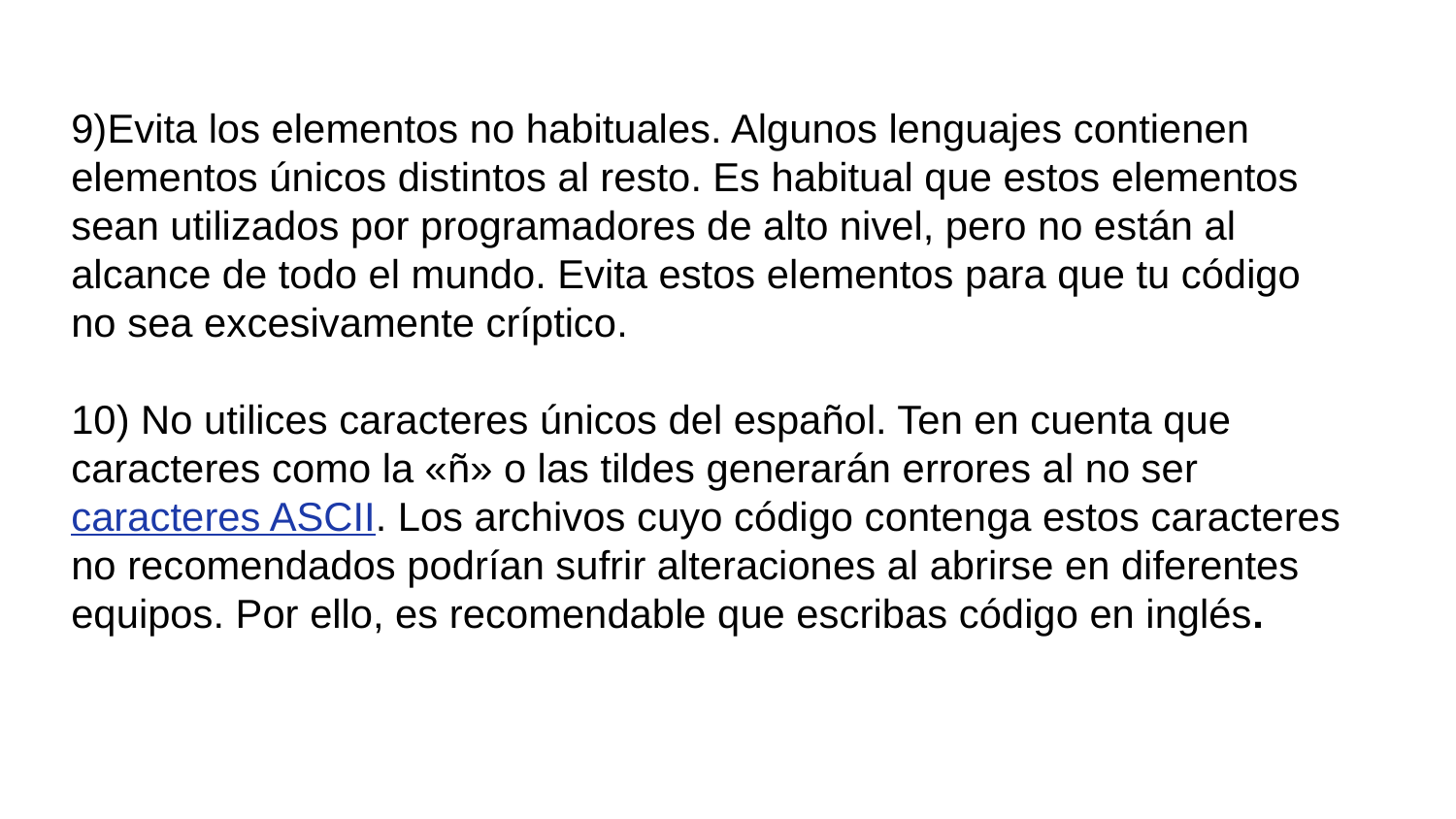

9)Evita los elementos no habituales. Algunos lenguajes contienen elementos únicos distintos al resto. Es habitual que estos elementos sean utilizados por programadores de alto nivel, pero no están al alcance de todo el mundo. Evita estos elementos para que tu código no sea excesivamente críptico.

10) No utilices caracteres únicos del español. Ten en cuenta que caracteres como la «ñ» o las tildes generarán errores al no ser caracteres ASCII. Los archivos cuyo código contenga estos caracteres no recomendados podrían sufrir alteraciones al abrirse en diferentes equipos. Por ello, es recomendable que escribas código en inglés.